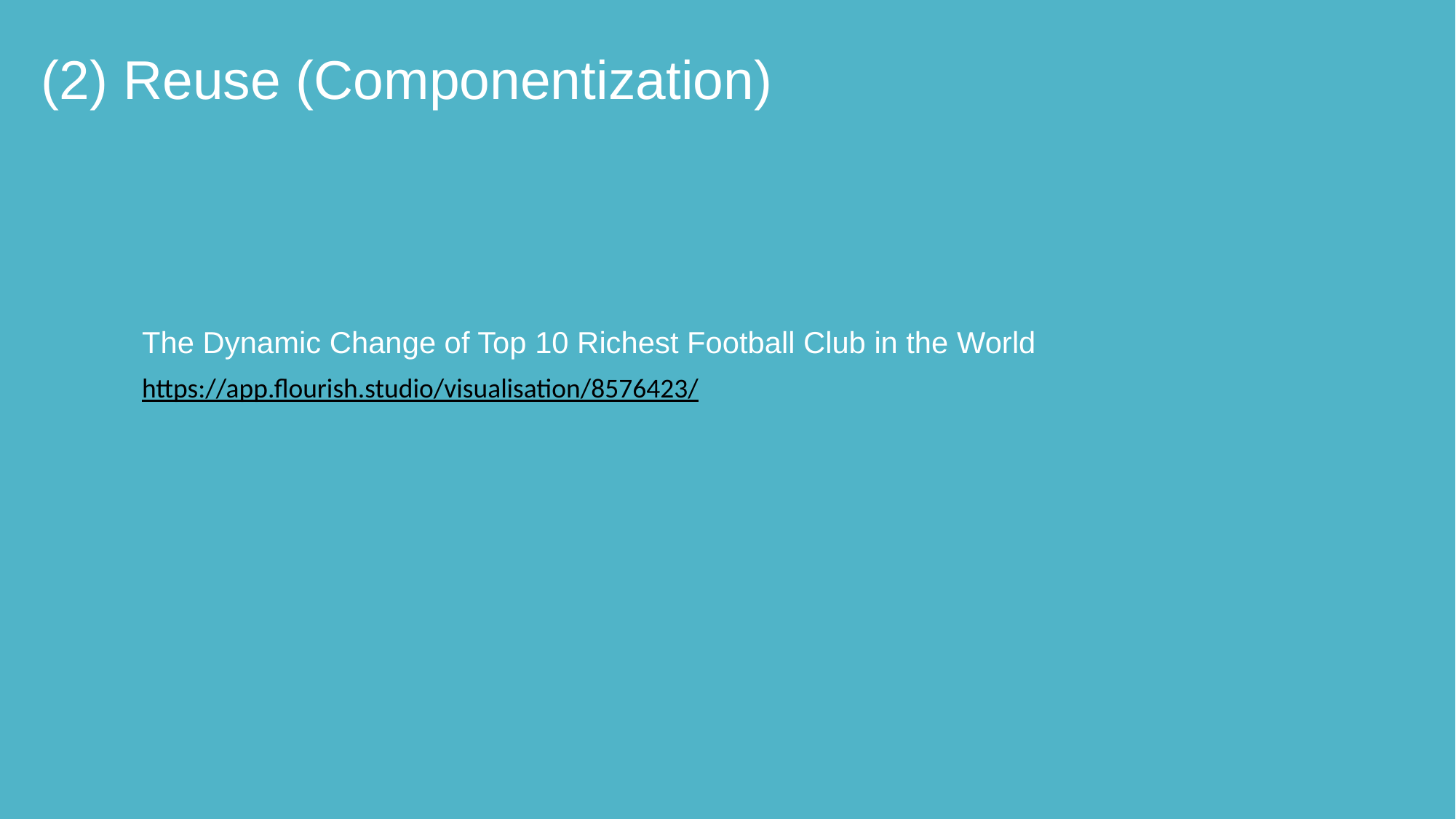

(2) Reuse (Componentization)
The Dynamic Change of Top 10 Richest Football Club in the World
https://app.flourish.studio/visualisation/8576423/